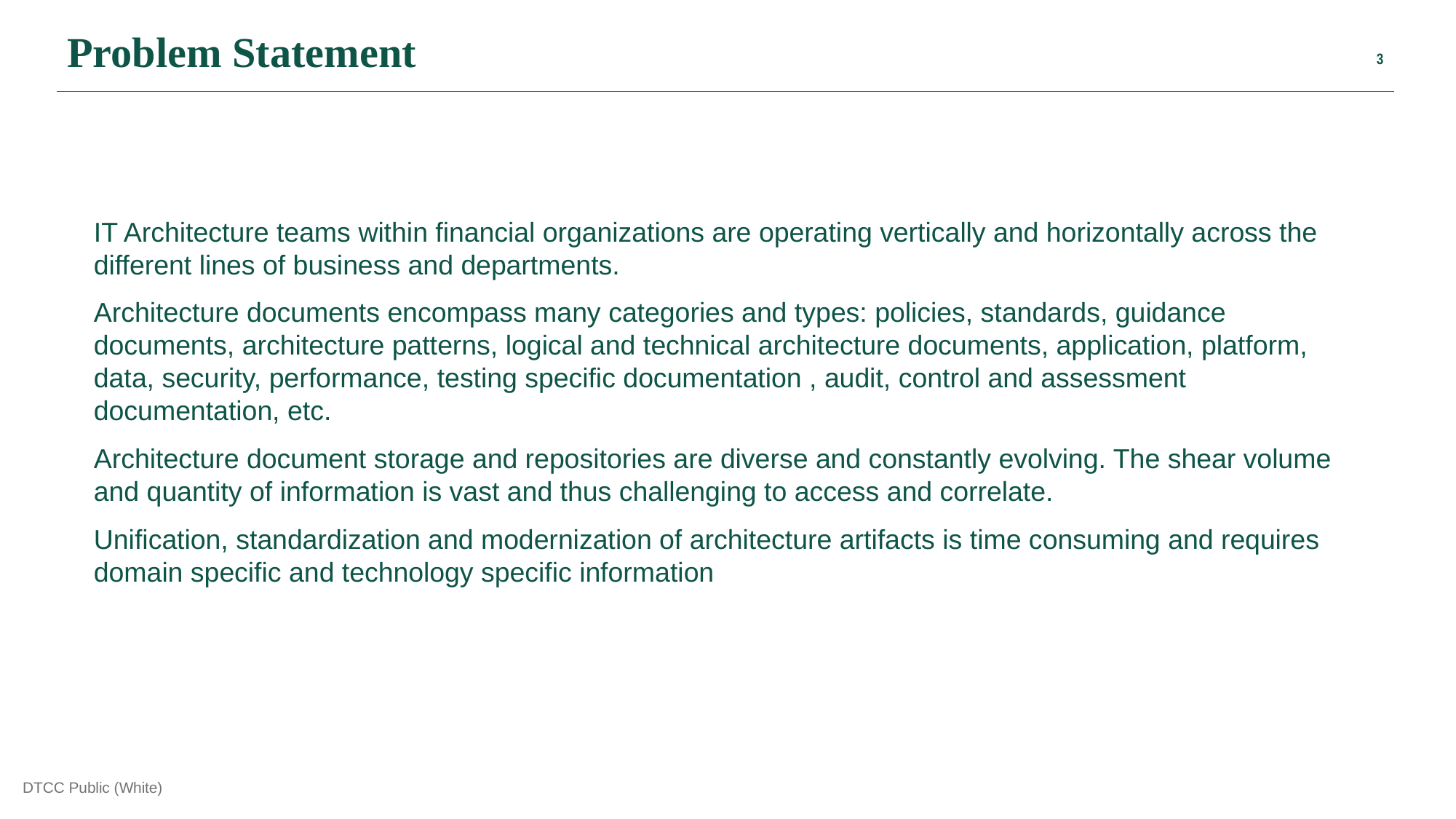

Problem Statement

IT Architecture teams within financial organizations are operating vertically and horizontally across the different lines of business and departments.
Architecture documents encompass many categories and types: policies, standards, guidance documents, architecture patterns, logical and technical architecture documents, application, platform, data, security, performance, testing specific documentation , audit, control and assessment documentation, etc.
Architecture document storage and repositories are diverse and constantly evolving. The shear volume and quantity of information is vast and thus challenging to access and correlate.
Unification, standardization and modernization of architecture artifacts is time consuming and requires domain specific and technology specific information